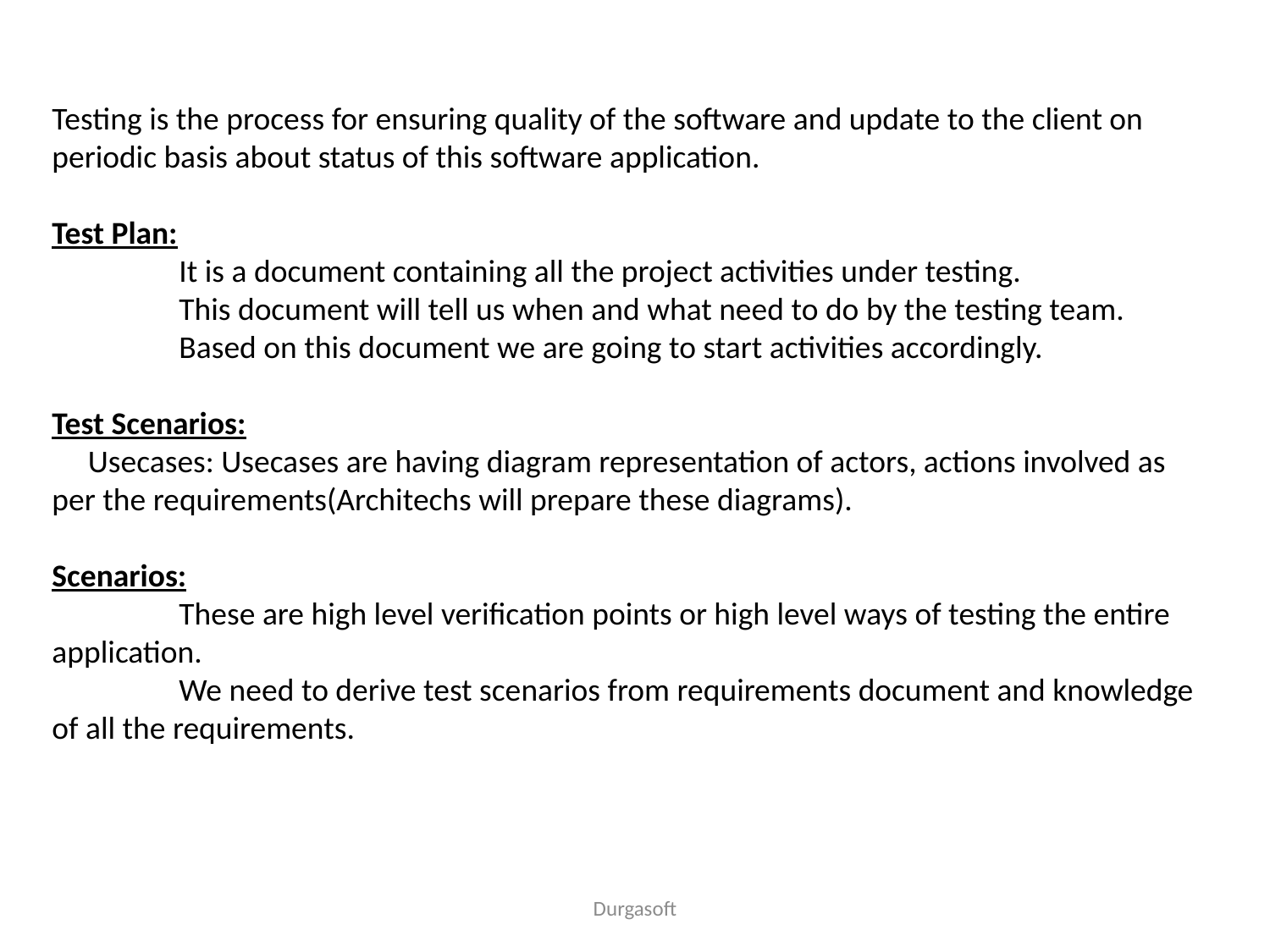

Testing is the process for ensuring quality of the software and update to the client on periodic basis about status of this software application.

Test Plan:
	It is a document containing all the project activities under testing.
	This document will tell us when and what need to do by the testing team.
	Based on this document we are going to start activities accordingly.

Test Scenarios:
     Usecases: Usecases are having diagram representation of actors, actions involved as per the requirements(Architechs will prepare these diagrams).

Scenarios:
	These are high level verification points or high level ways of testing the entire application.
	We need to derive test scenarios from requirements document and knowledge of all the requirements.
Durgasoft